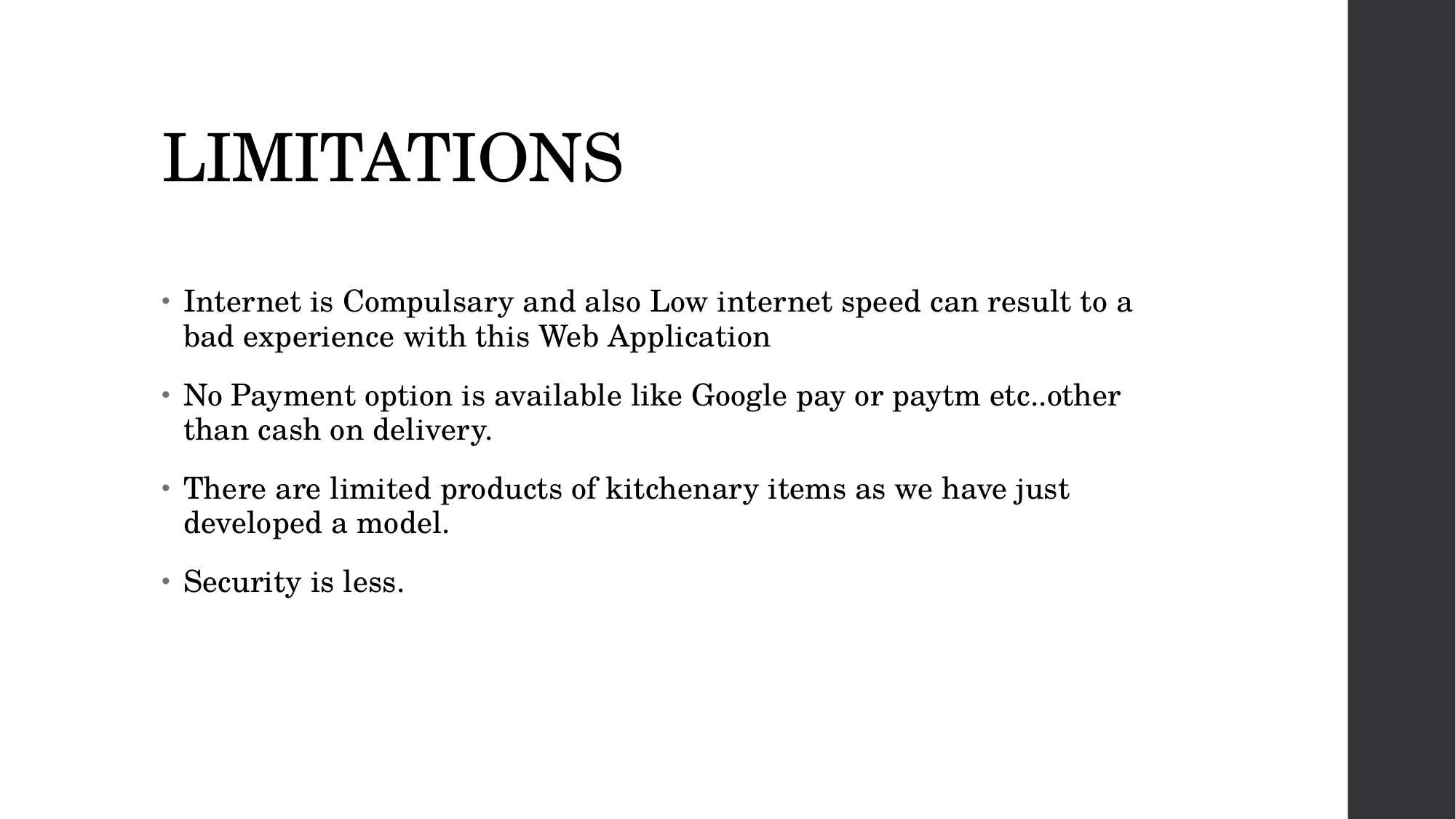

# LIMITATIONS

Internet is Compulsary and also Low internet speed can result to a bad experience with this Web Application
No Payment option is available like Google pay or paytm etc..other than cash on delivery.
There are limited products of kitchenary items as we have just developed a model.
Security is less.